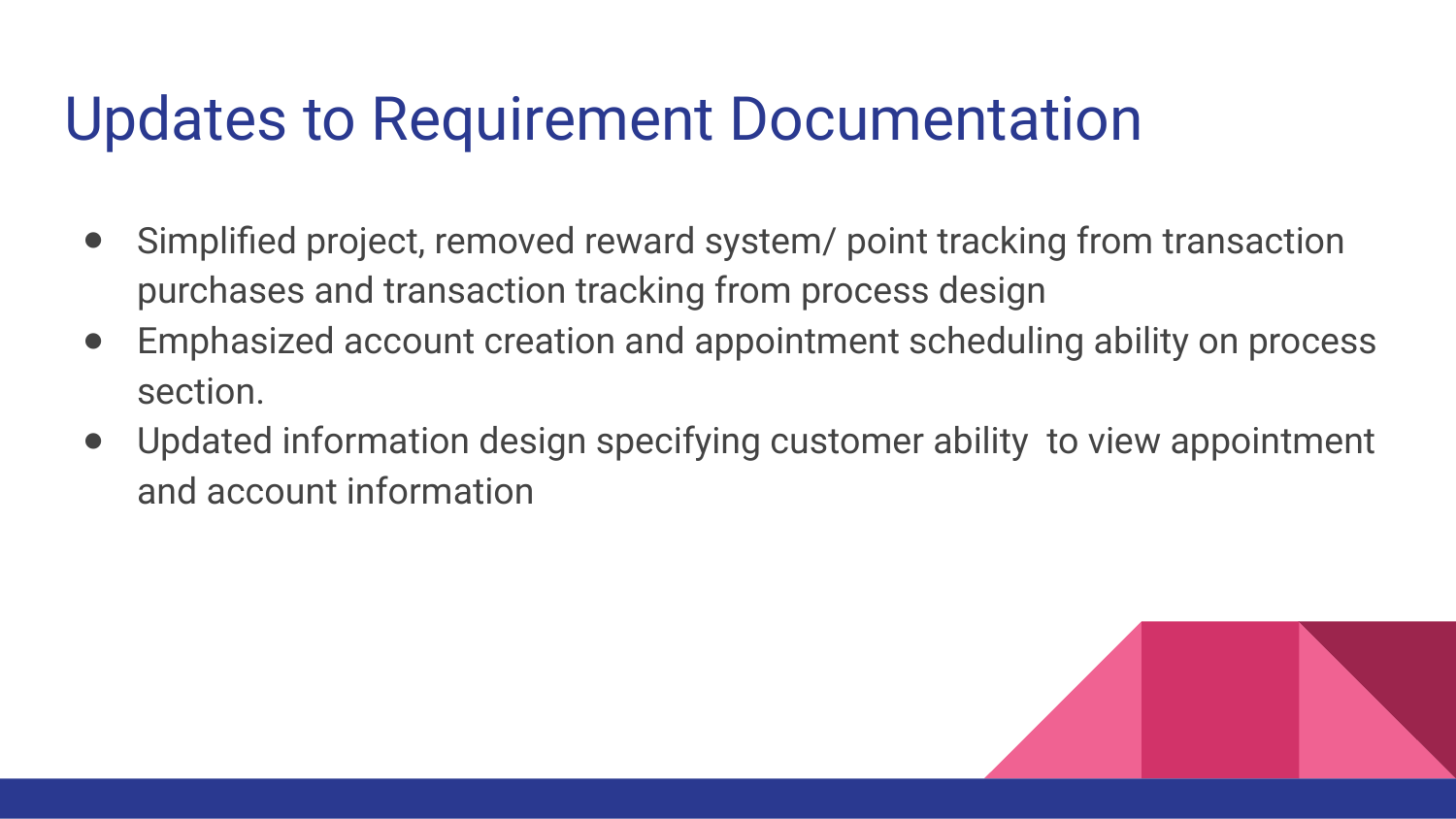

# Updates to Requirement Documentation
Simplified project, removed reward system/ point tracking from transaction purchases and transaction tracking from process design
Emphasized account creation and appointment scheduling ability on process section.
Updated information design specifying customer ability  to view appointment and account information